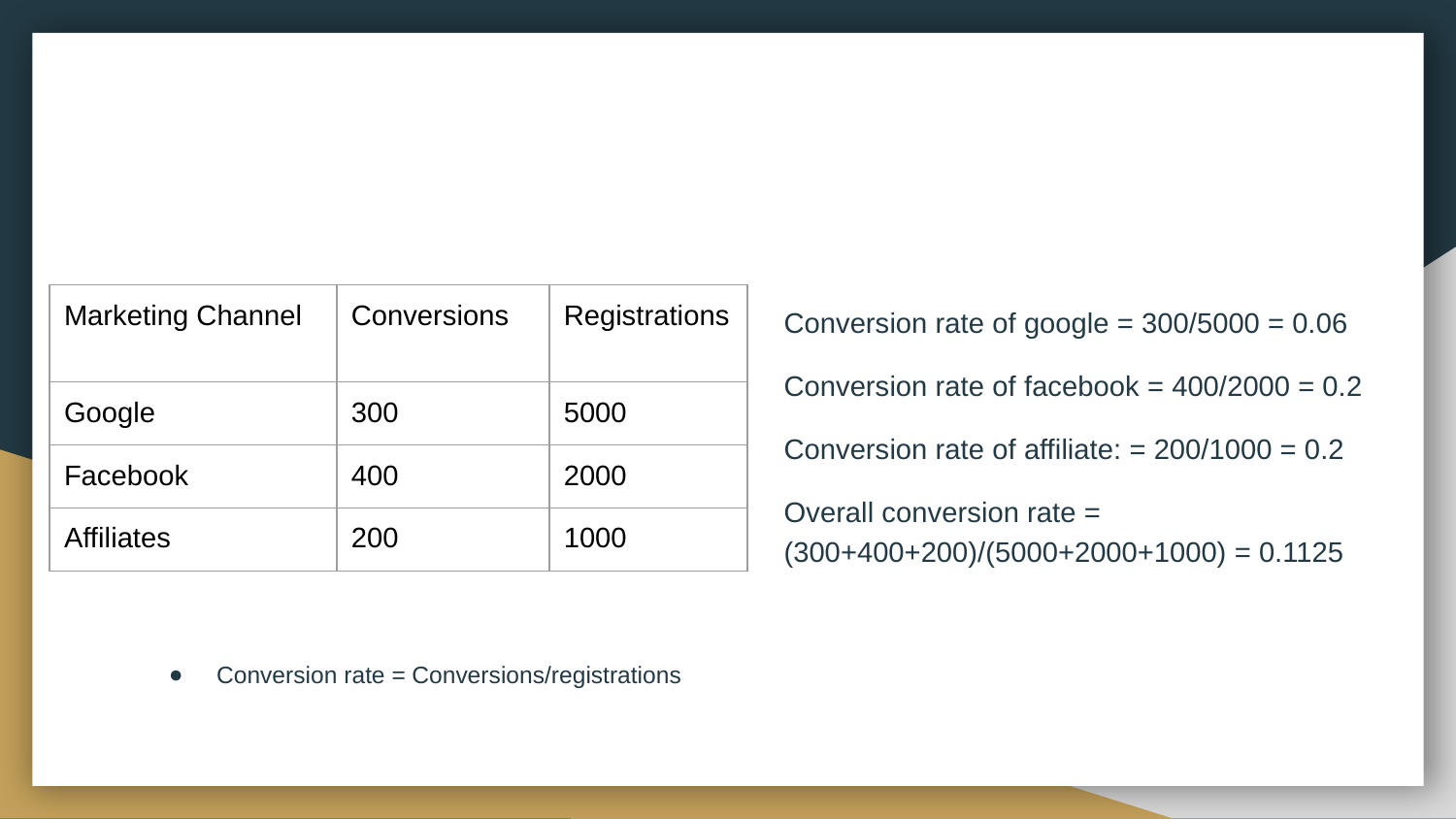

#
| Marketing Channel | Conversions | Registrations |
| --- | --- | --- |
| Google | 300 | 5000 |
| Facebook | 400 | 2000 |
| Affiliates | 200 | 1000 |
Conversion rate of google = 300/5000 = 0.06
Conversion rate of facebook = 400/2000 = 0.2
Conversion rate of affiliate: = 200/1000 = 0.2
Overall conversion rate = (300+400+200)/(5000+2000+1000) = 0.1125

Conversion rate = Conversions/registrations